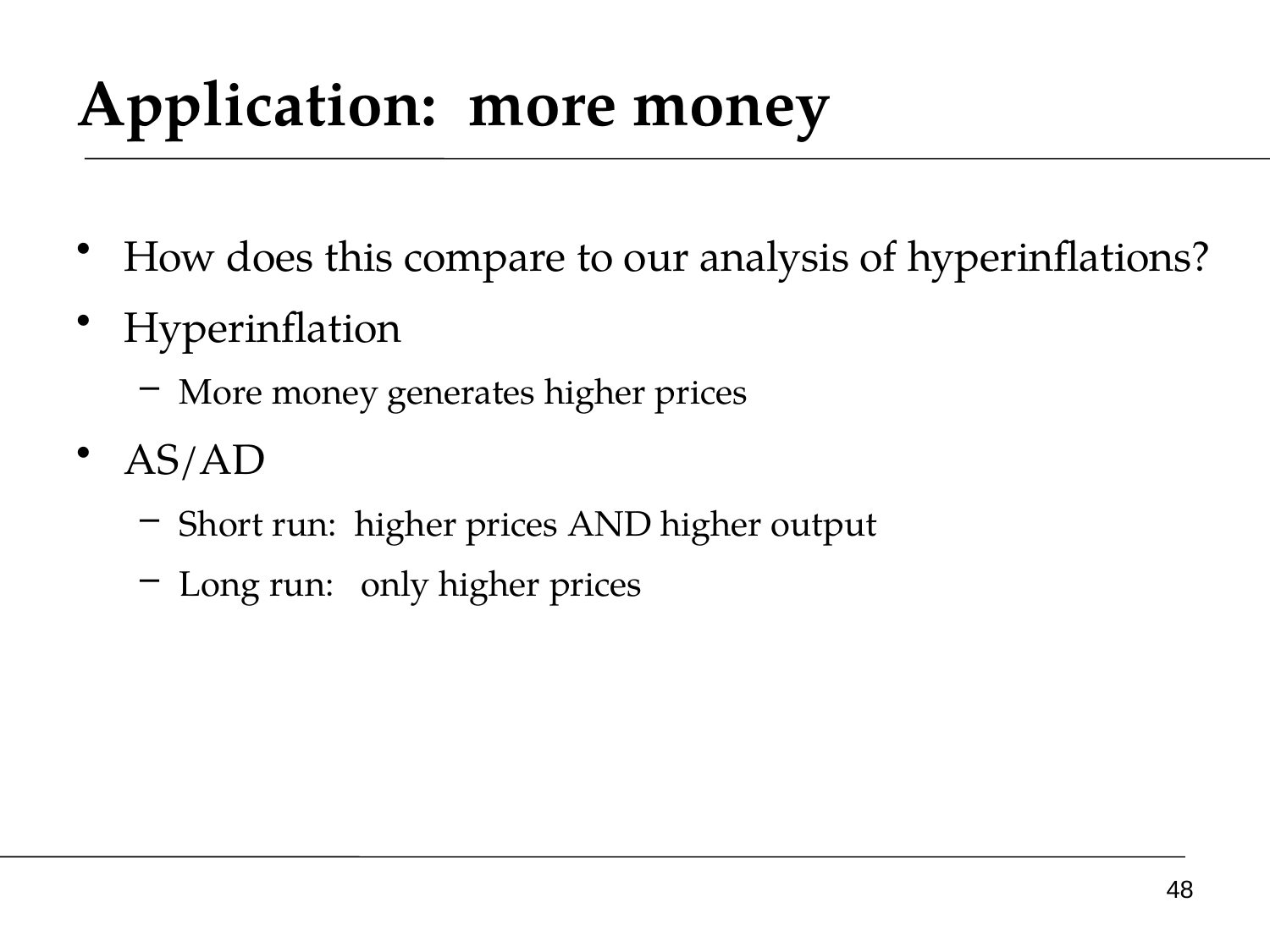

# Application:  more money
How does this compare to our analysis of hyperinflations?
Hyperinflation
More money generates higher prices
AS/AD
Short run:  higher prices AND higher output
Long run:   only higher prices
48